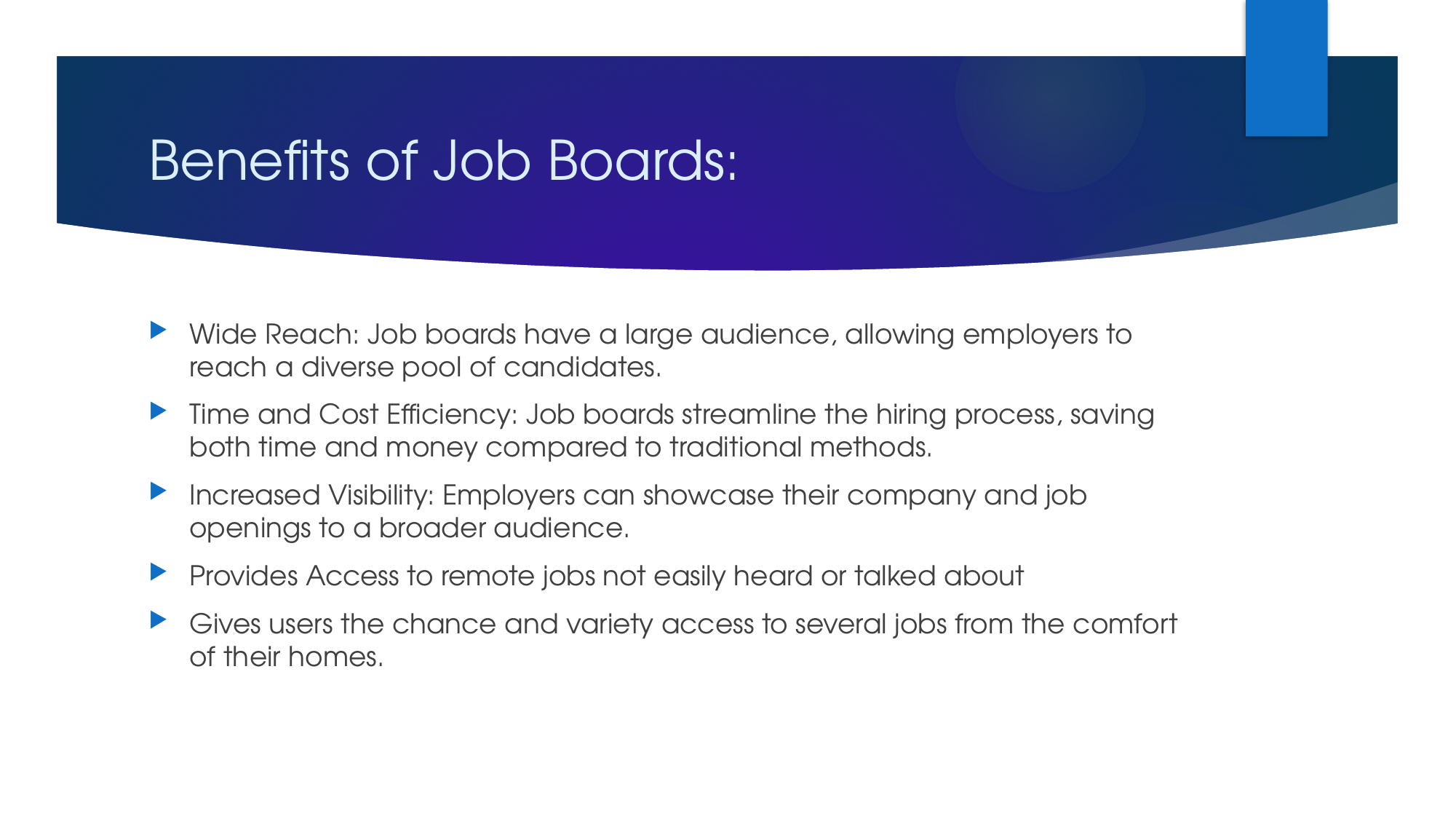

# Benefits of Job Boards:
Wide Reach: Job boards have a large audience, allowing employers to reach a diverse pool of candidates.
Time and Cost Efficiency: Job boards streamline the hiring process, saving both time and money compared to traditional methods.
Increased Visibility: Employers can showcase their company and job openings to a broader audience.
Provides Access to remote jobs not easily heard or talked about
Gives users the chance and variety access to several jobs from the comfort of their homes.